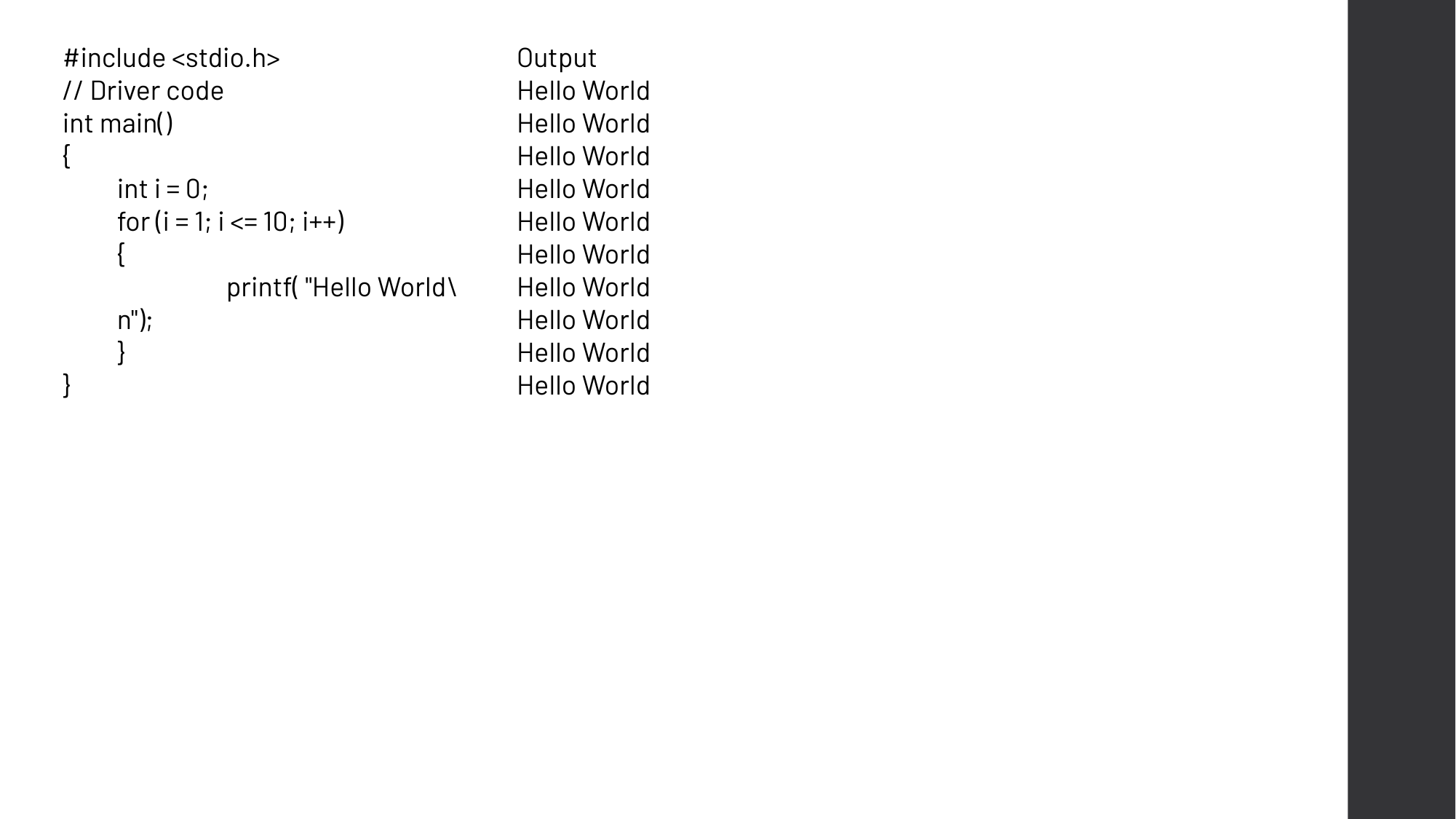

Output
Hello World
Hello World
Hello World
Hello World
Hello World
Hello World
Hello World
Hello World
Hello World
Hello World
#include <stdio.h>
// Driver code
int main()
{
int i = 0;
for (i = 1; i <= 10; i++)
{
	printf( "Hello World\n");
}
}